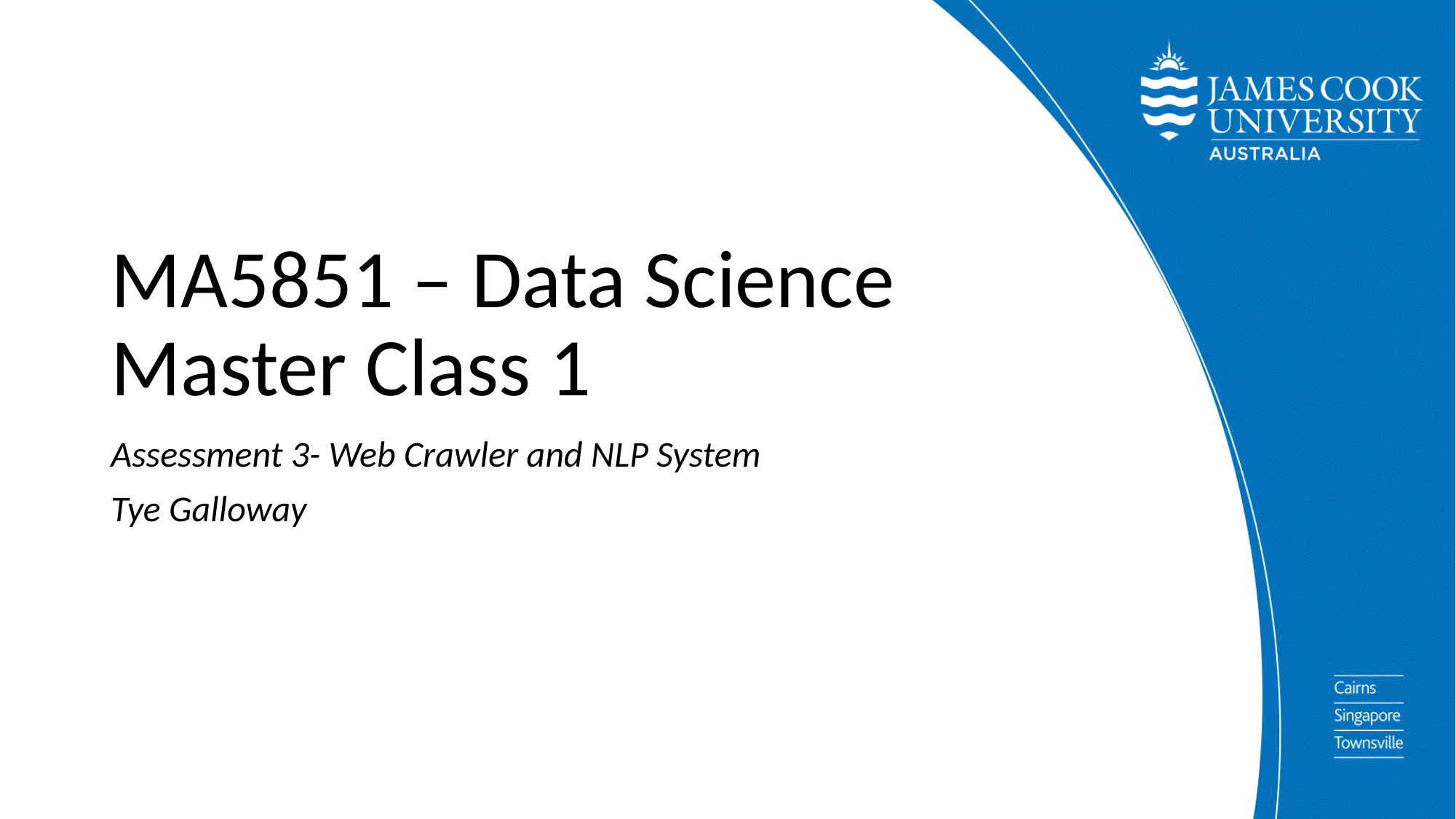

# MA5851 – Data Science Master Class 1
Assessment 3- Web Crawler and NLP System
Tye Galloway